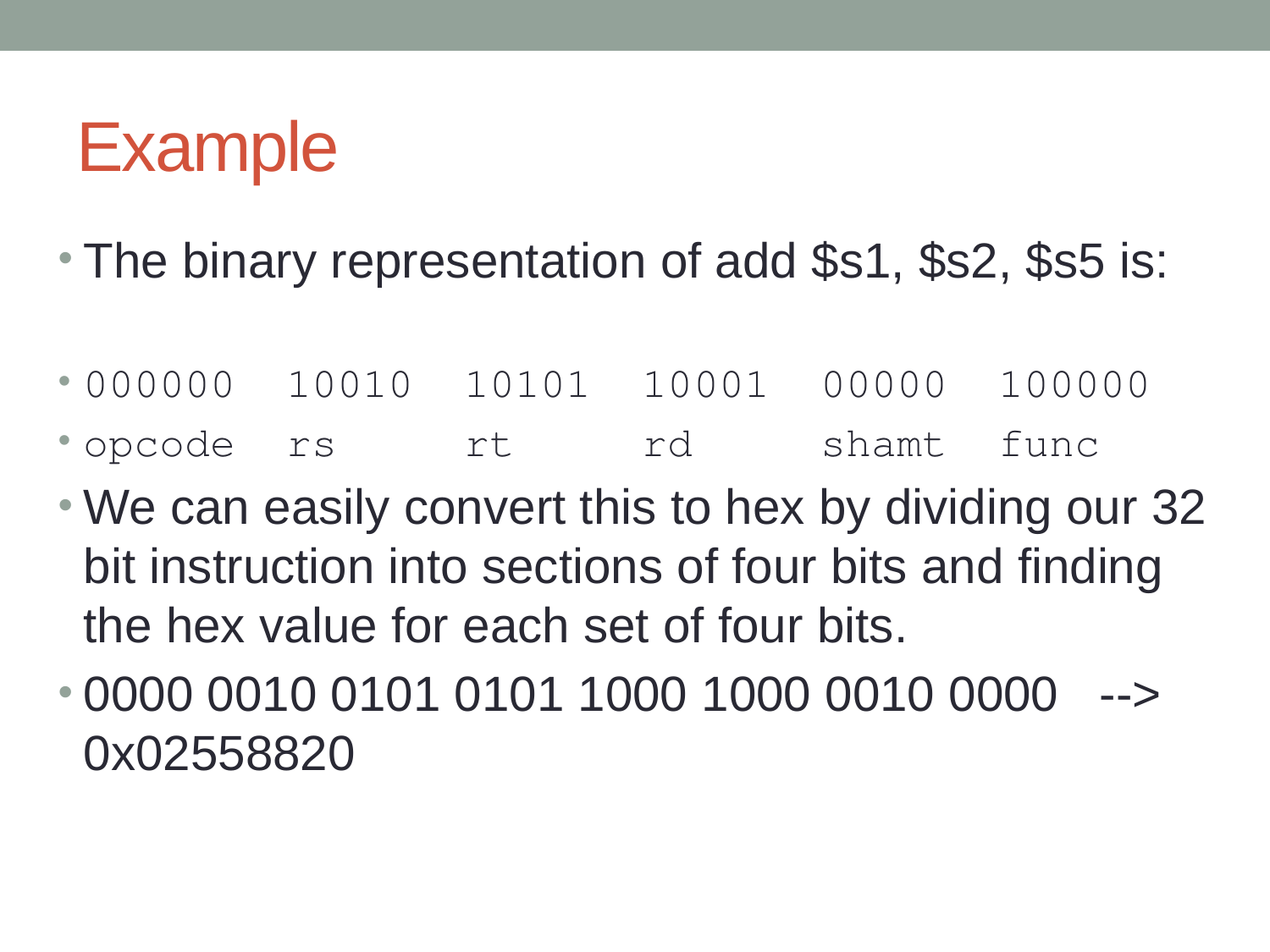

# Example
The binary representation of add $s1, $s2, $s5 is:
000000  10010  10101  10001  00000  100000
opcode  rs     rt     rd     shamt  func
We can easily convert this to hex by dividing our 32 bit instruction into sections of four bits and finding the hex value for each set of four bits.
0000 0010 0101 0101 1000 1000 0010 0000	--> 0x02558820